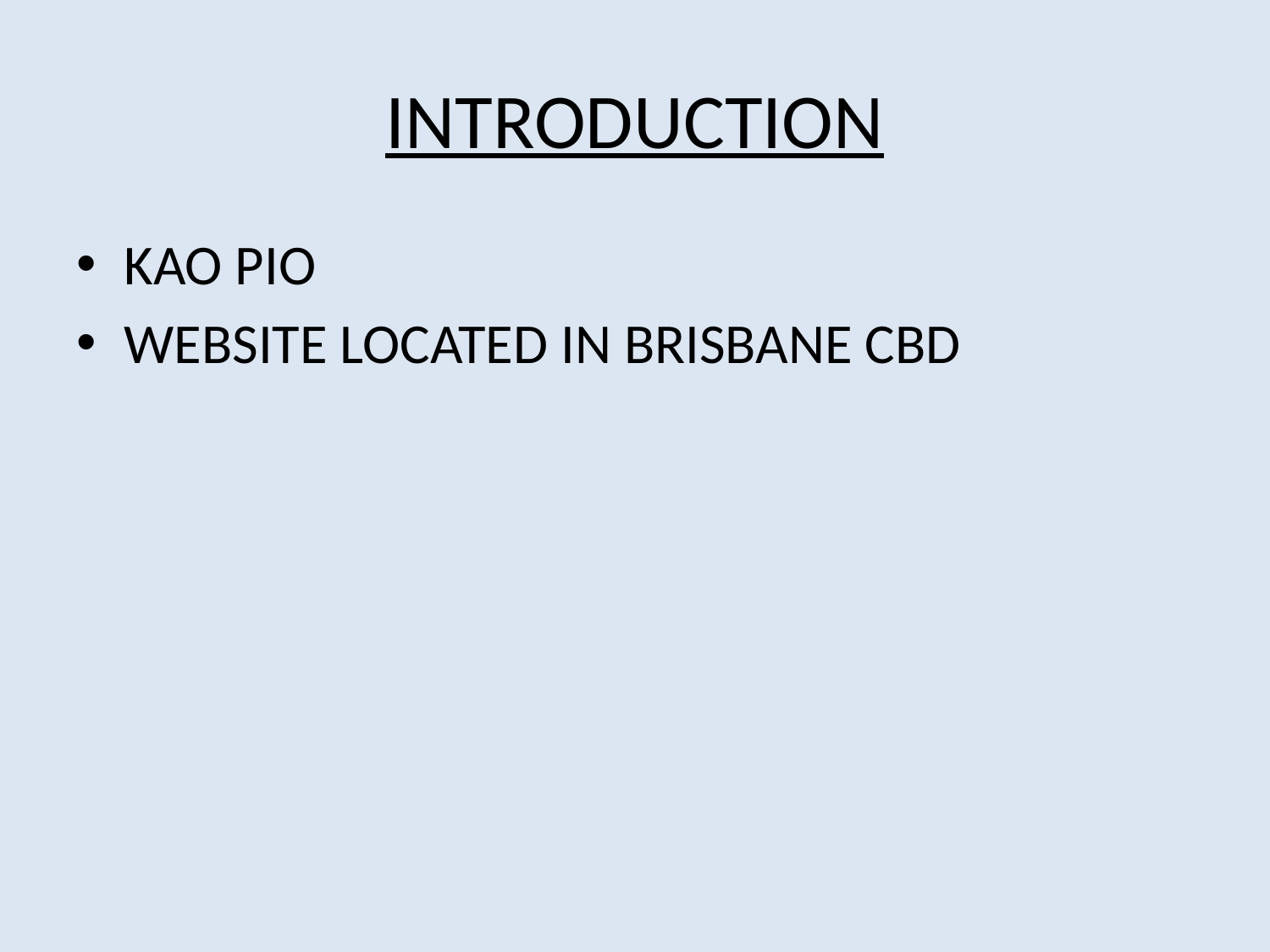

# INTRODUCTION
KAO PIO
WEBSITE LOCATED IN BRISBANE CBD